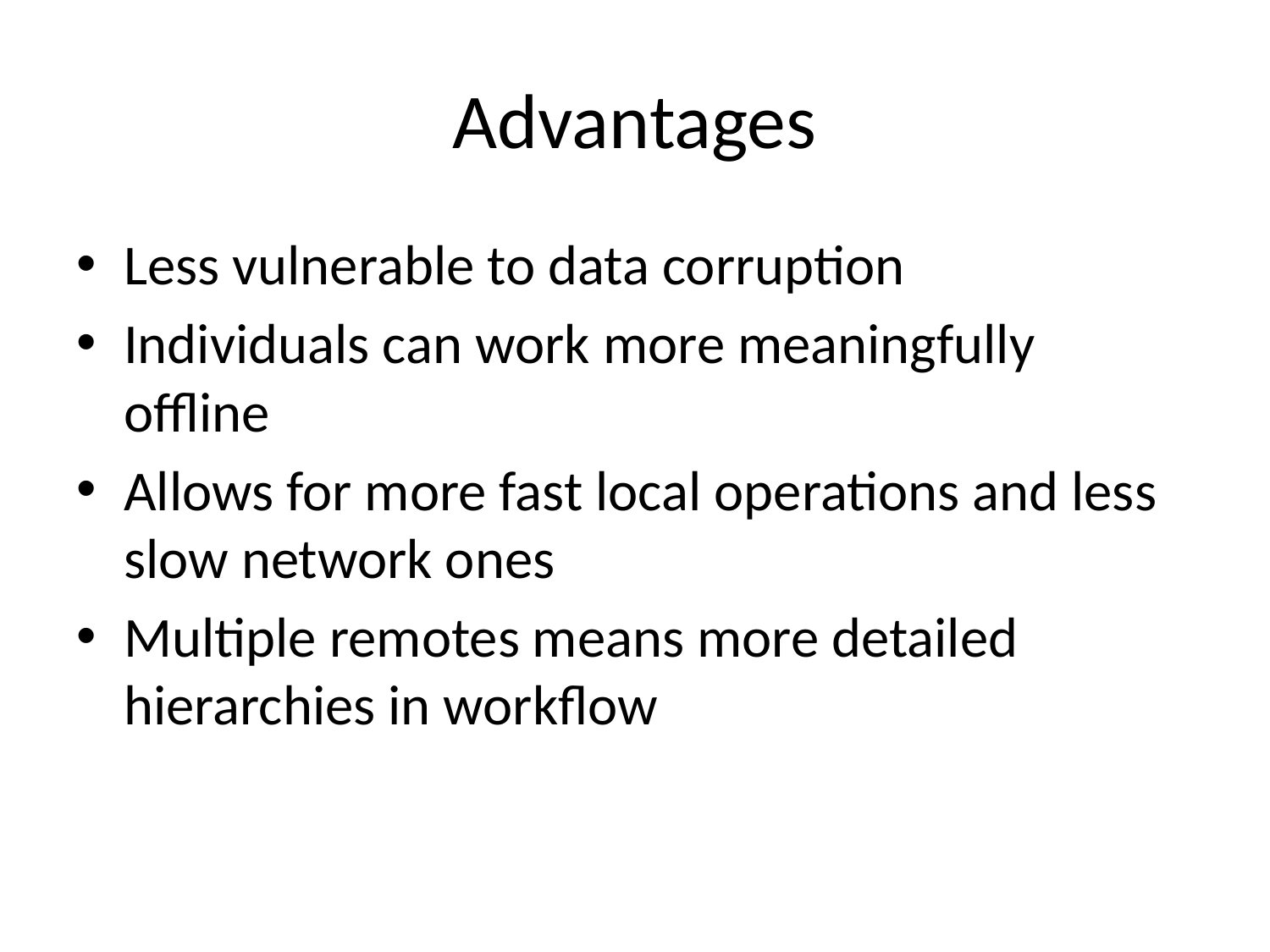

# Advantages
Less vulnerable to data corruption
Individuals can work more meaningfully offline
Allows for more fast local operations and less slow network ones
Multiple remotes means more detailed hierarchies in workflow